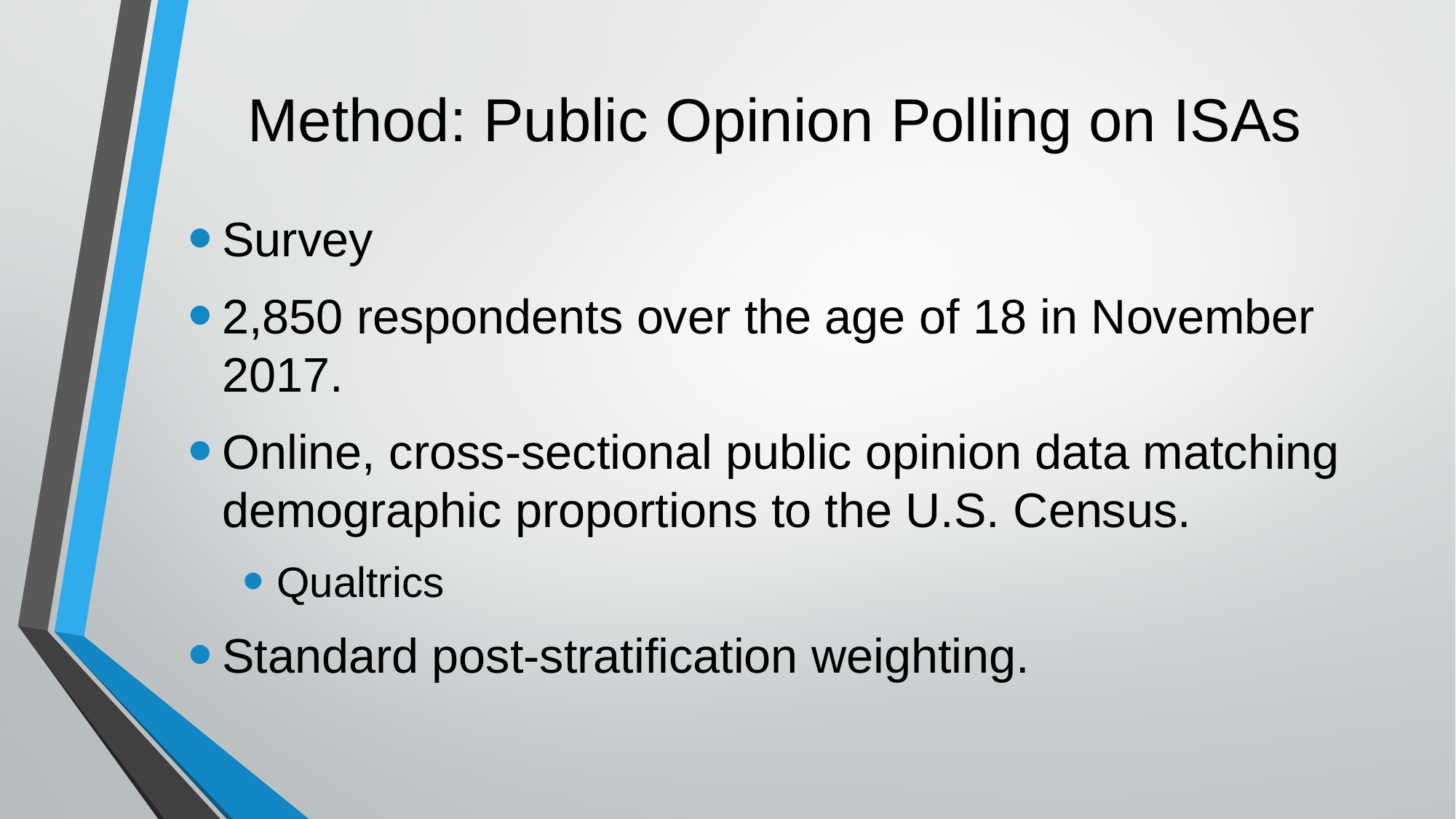

# Method: Public Opinion Polling on ISAs
Survey
2,850 respondents over the age of 18 in November 2017.
Online, cross-sectional public opinion data matching demographic proportions to the U.S. Census.
Qualtrics
Standard post-stratification weighting.